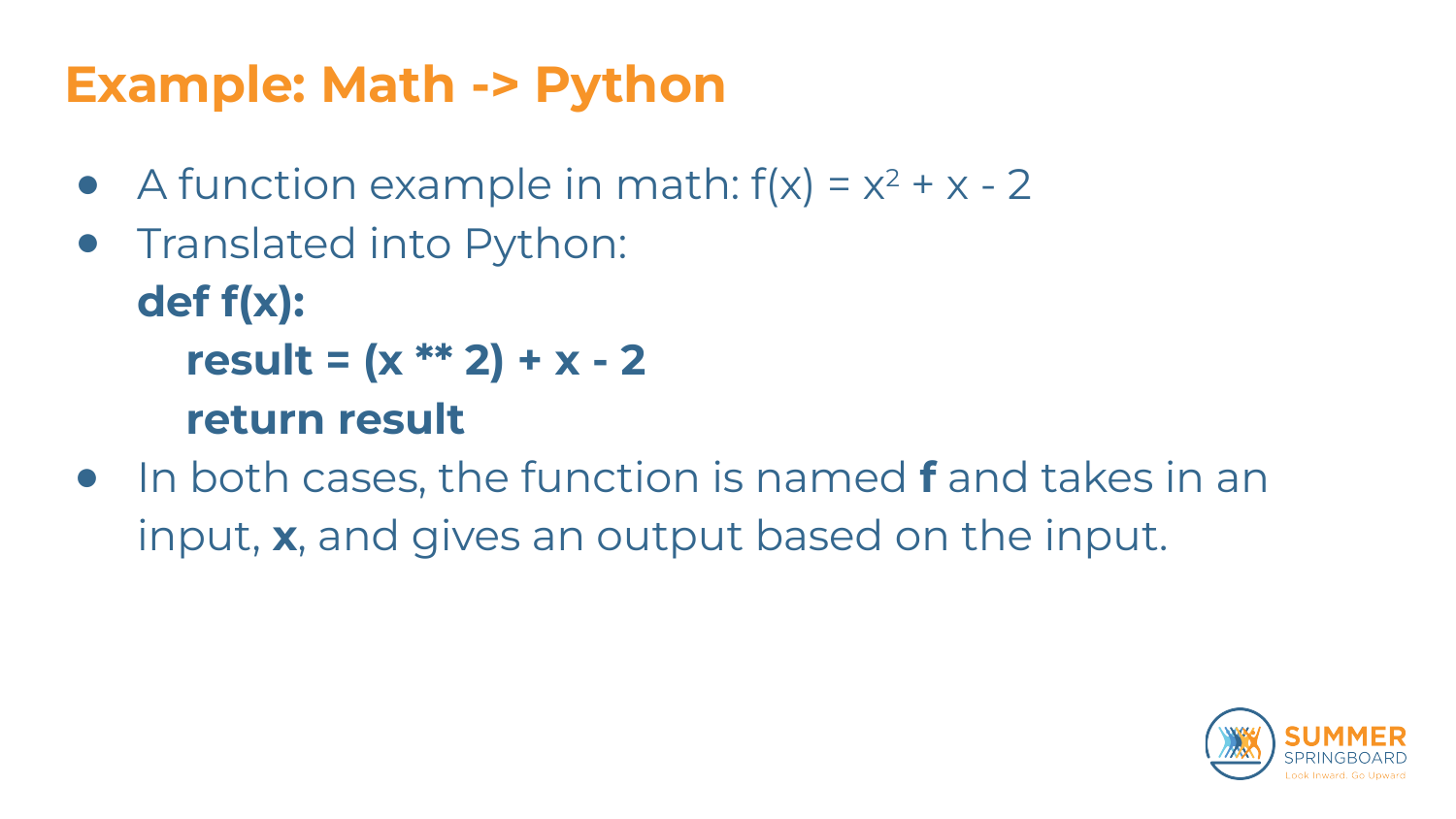

# Example: Math -> Python
A function example in math: f(x) = x2 + x - 2
Translated into Python:
def f(x):
    result = (x ** 2) + x - 2
    return result
In both cases, the function is named f and takes in an input, x, and gives an output based on the input.